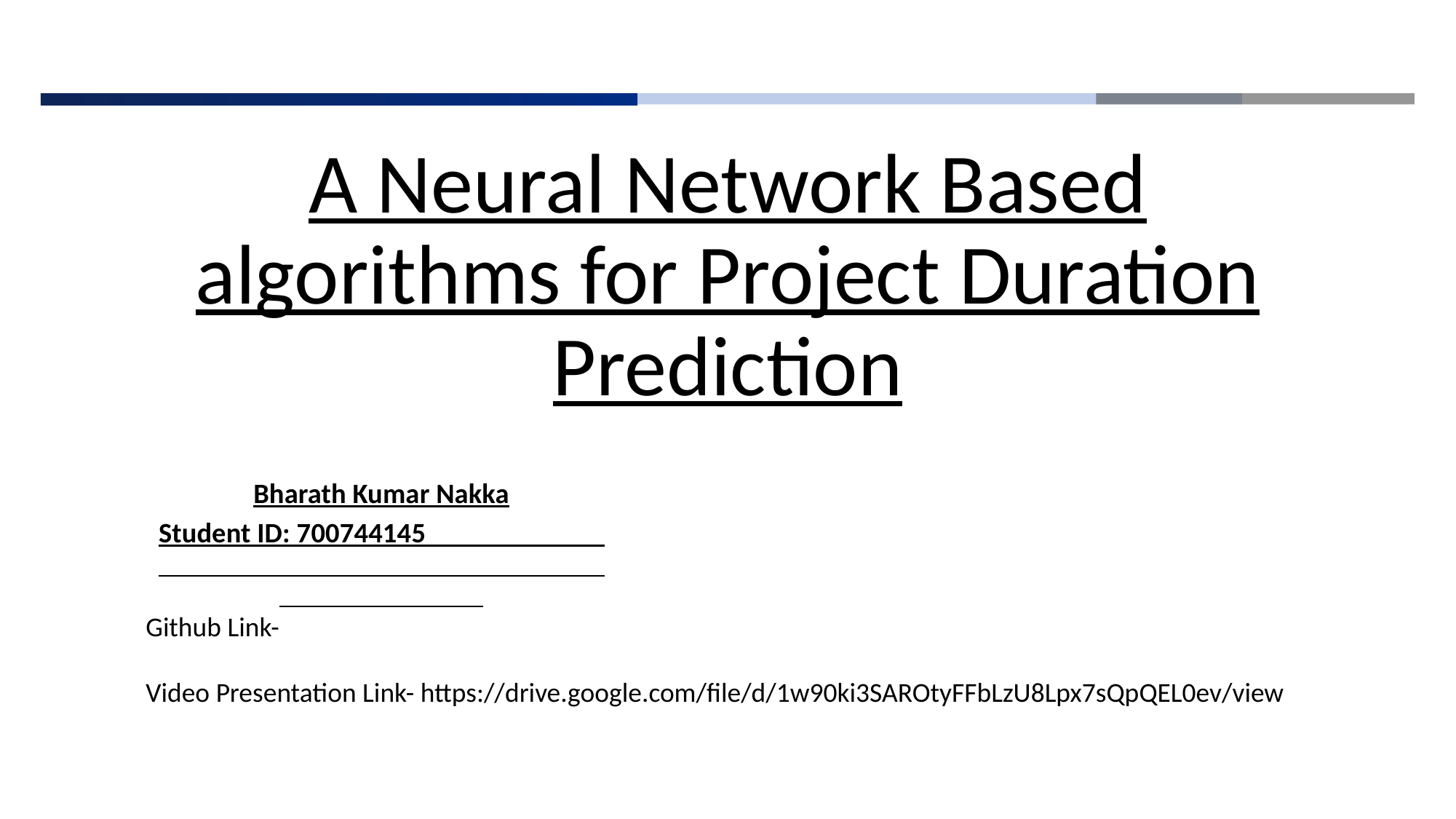

# A Neural Network Based algorithms for Project Duration Prediction
                                                                                                                                                                                            Bharath Kumar Nakka
Student ID: 700744145
Github Link-

Video Presentation Link- https://drive.google.com/file/d/1w90ki3SAROtyFFbLzU8Lpx7sQpQEL0ev/view